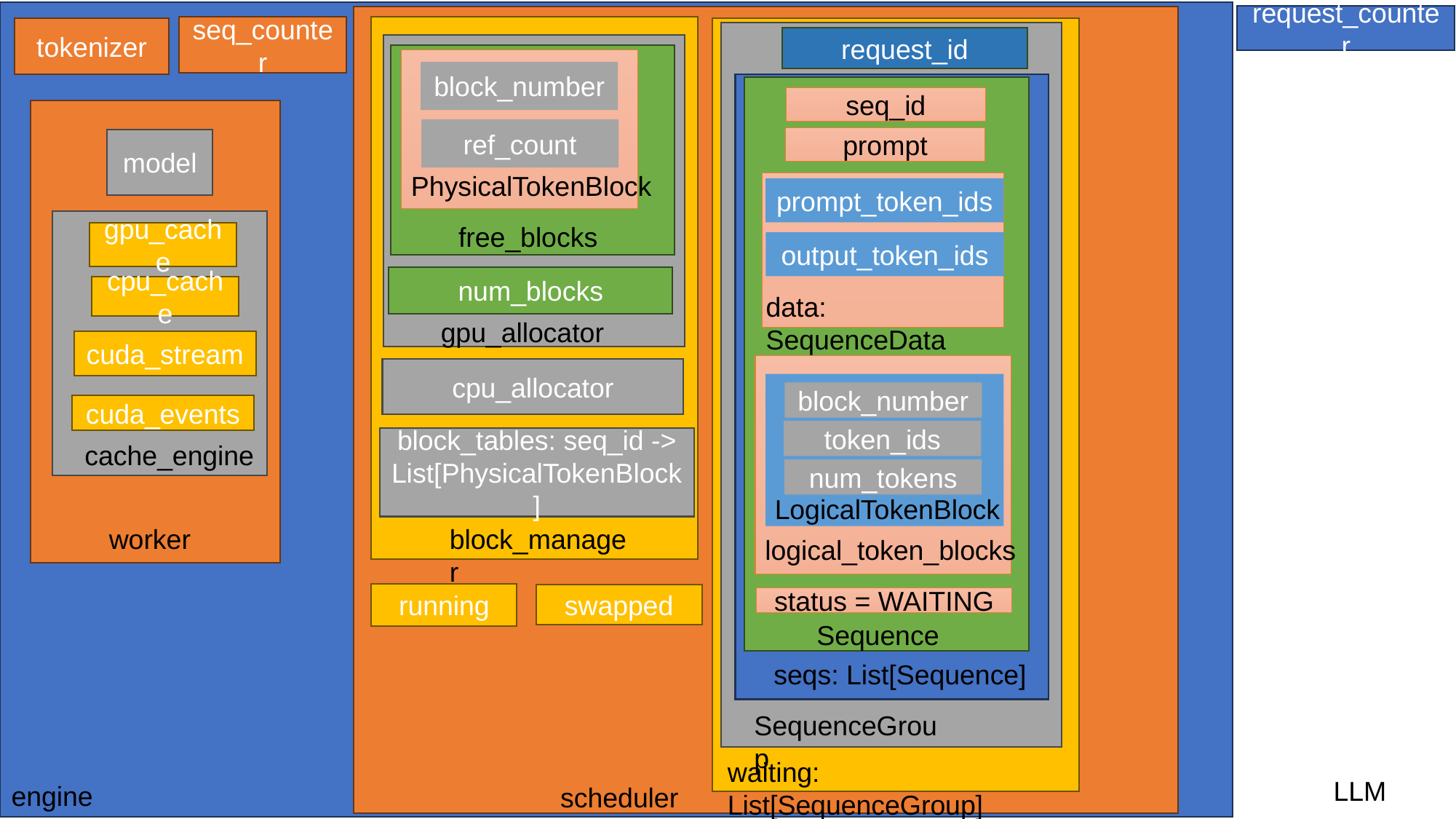

request_counter

seq_counter

tokenizer

request_id

block_number

seq_id

ref_count
prompt
model
PhysicalTokenBlock

prompt_token_ids

free_blocks
gpu_cache
output_token_ids
num_blocks
cpu_cache
data: SequenceData
gpu_allocator
cuda_stream

cpu_allocator

block_number
cuda_events
token_ids
block_tables: seq_id -> List[PhysicalTokenBlock]
cache_engine
num_tokens
LogicalTokenBlock
worker
block_manager
logical_token_blocks
running
swapped
status = WAITING
Sequence
seqs: List[Sequence]
SequenceGroup
waiting: List[SequenceGroup]
LLM
engine
scheduler